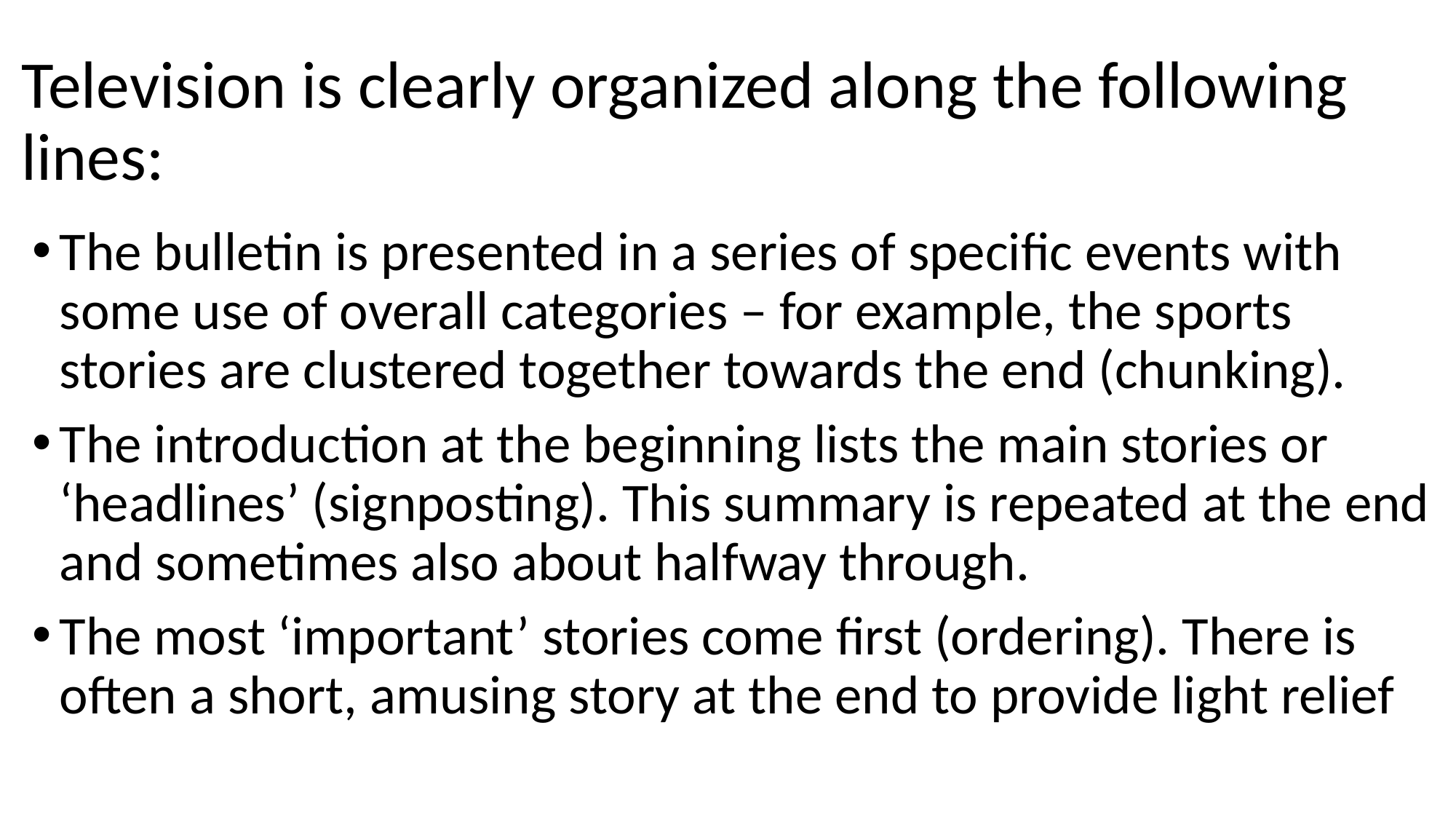

# Television is clearly organized along the following lines:
The bulletin is presented in a series of specific events with some use of overall categories – for example, the sports stories are clustered together towards the end (chunking).
The introduction at the beginning lists the main stories or ‘headlines’ (signposting). This summary is repeated at the end and sometimes also about halfway through.
The most ‘important’ stories come first (ordering). There is often a short, amusing story at the end to provide light relief